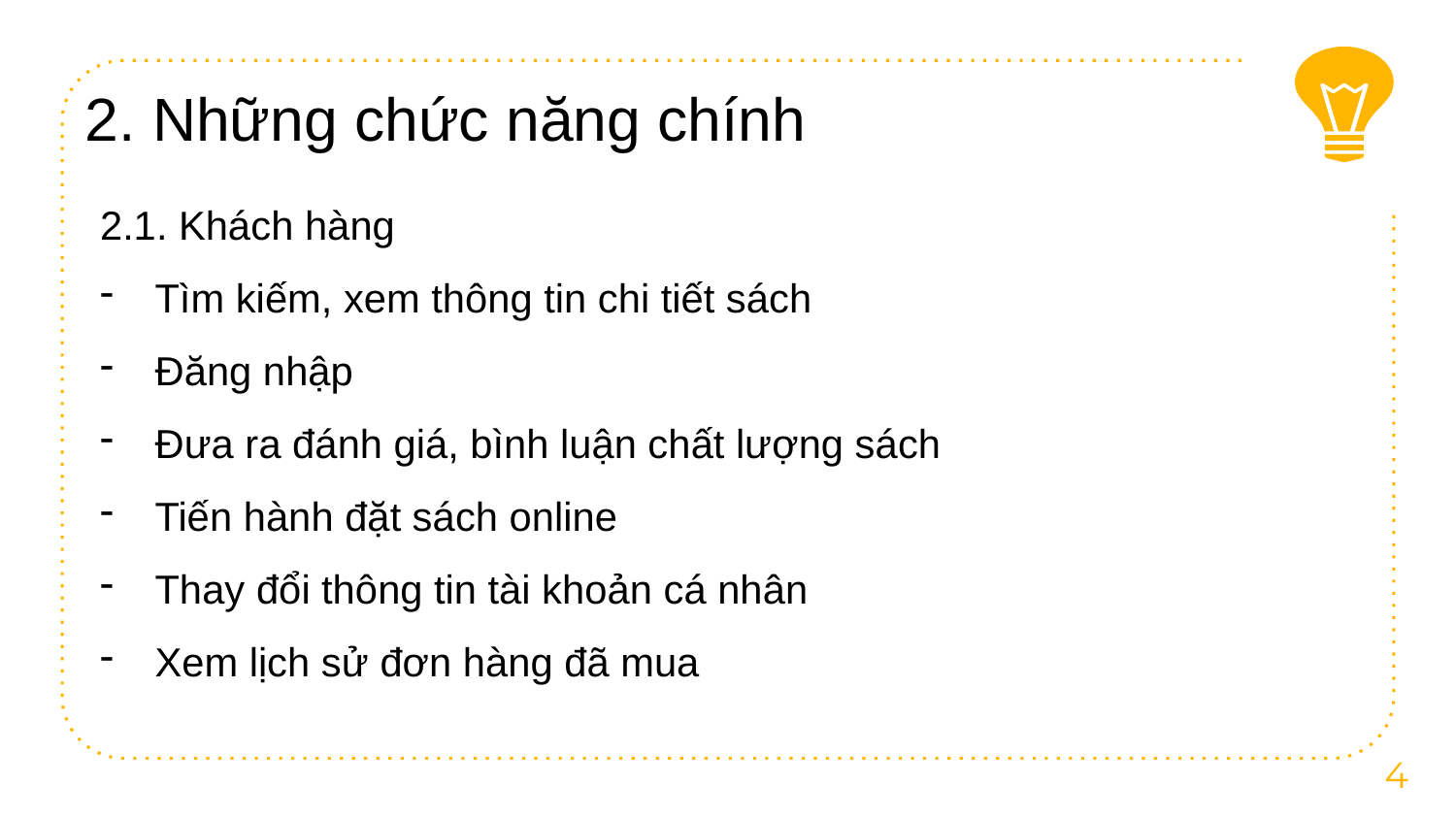

2. Những chức năng chính
2.1. Khách hàng
Tìm kiếm, xem thông tin chi tiết sách
Đăng nhập
Đưa ra đánh giá, bình luận chất lượng sách
Tiến hành đặt sách online
Thay đổi thông tin tài khoản cá nhân
Xem lịch sử đơn hàng đã mua

4